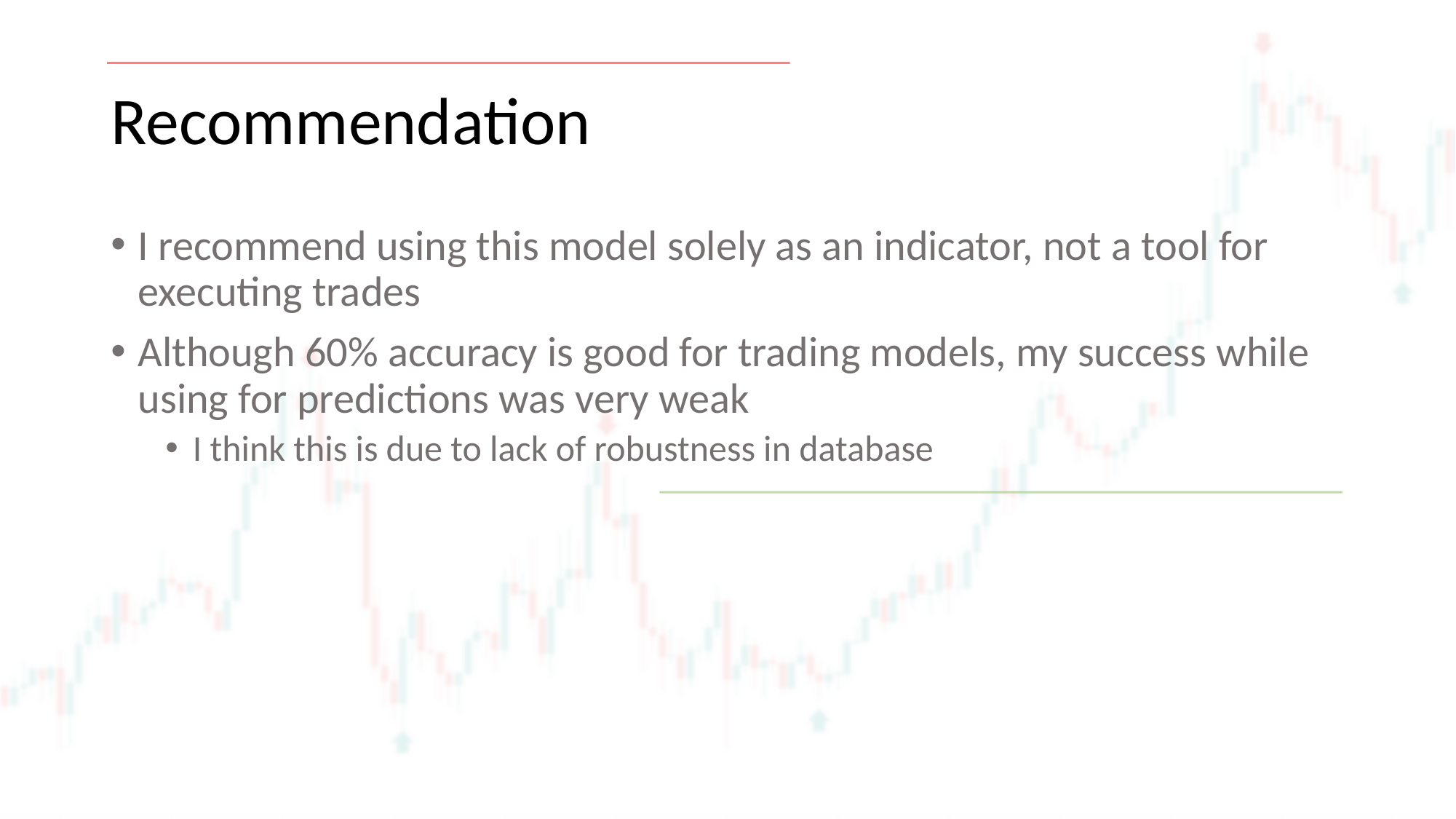

# Recommendation
I recommend using this model solely as an indicator, not a tool for executing trades
Although 60% accuracy is good for trading models, my success while using for predictions was very weak
I think this is due to lack of robustness in database